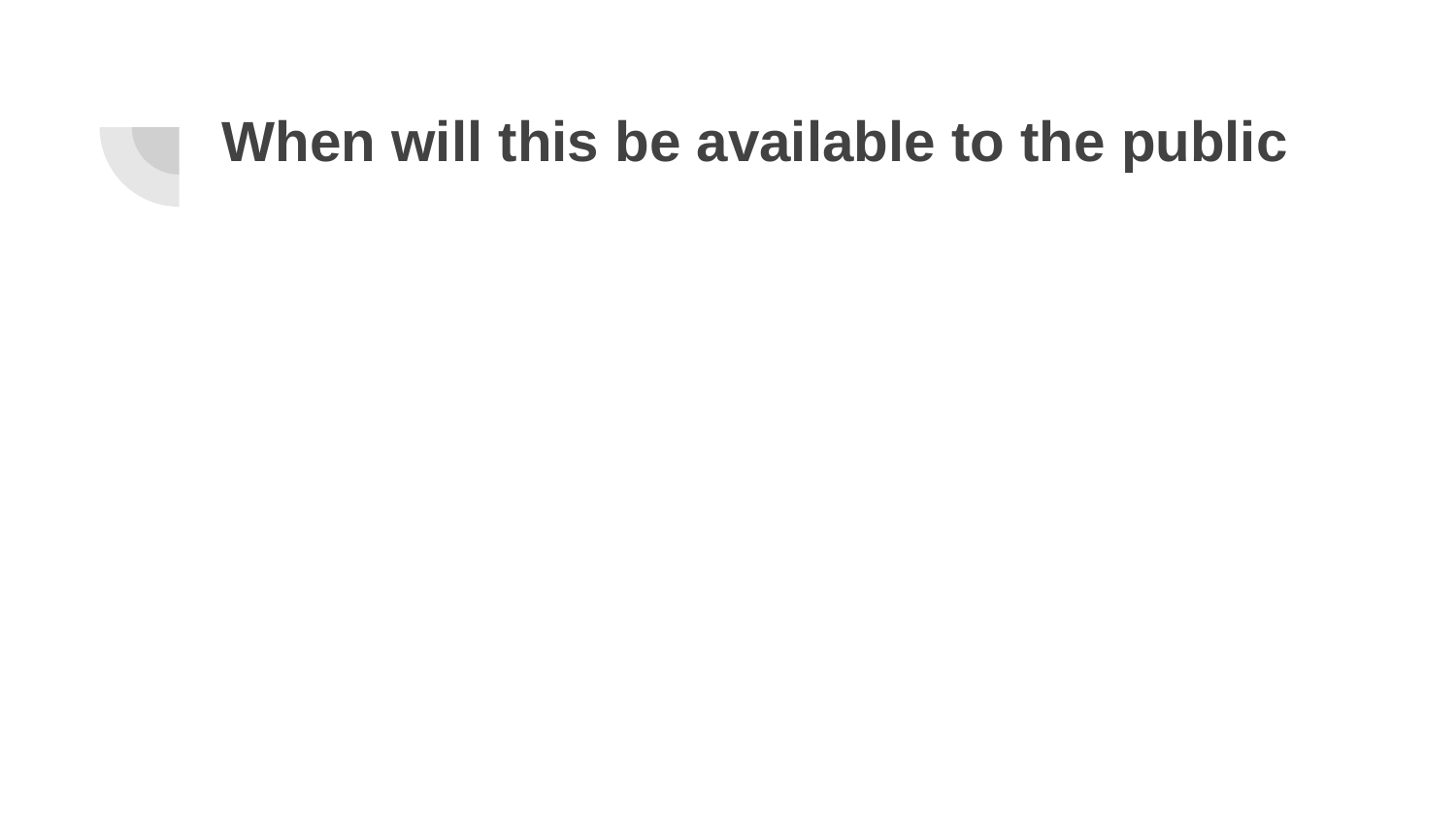

# When will this be available to the public